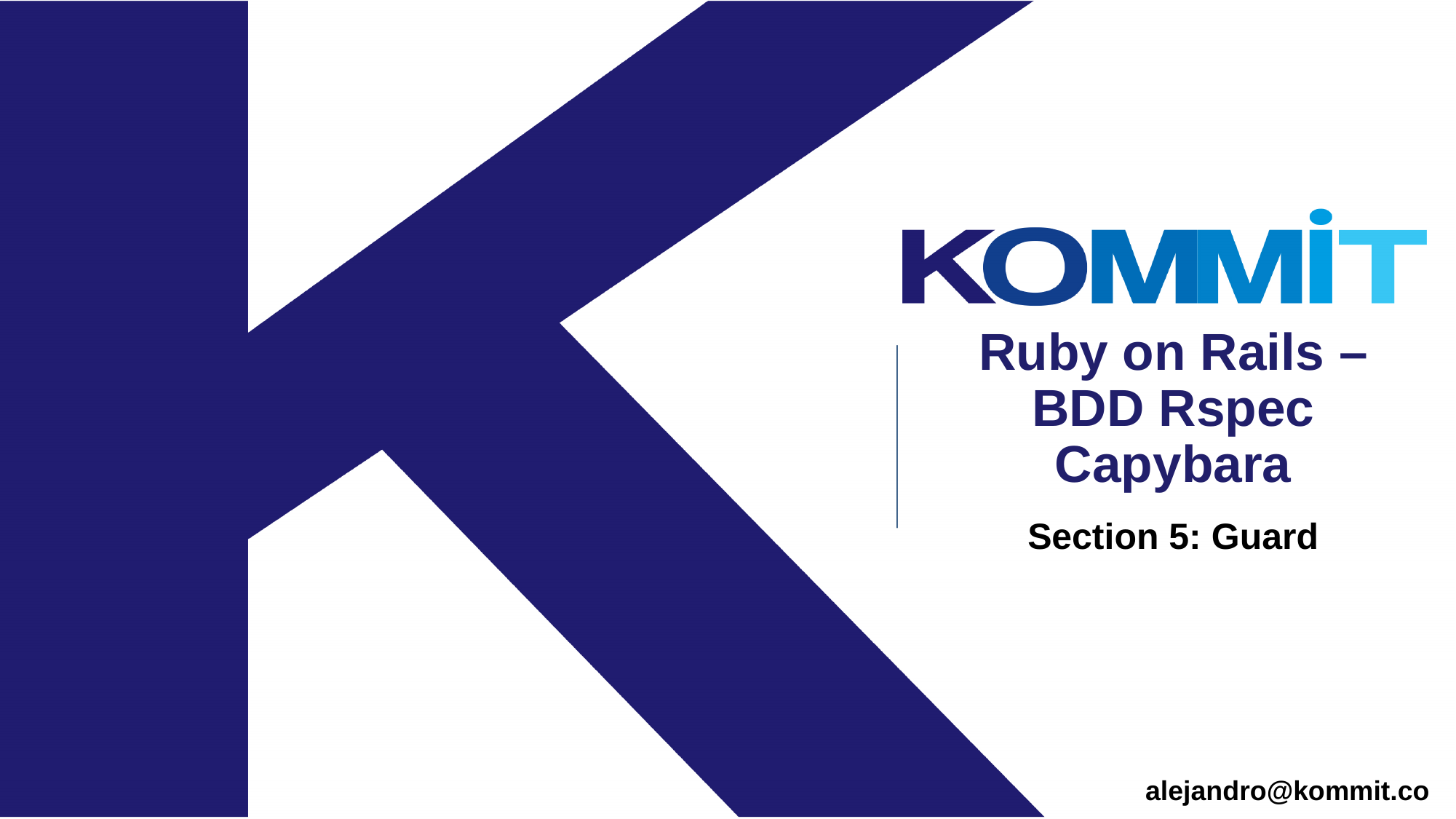

# Ruby on Rails – BDD Rspec Capybara
Section 5: Guard
alejandro@kommit.co